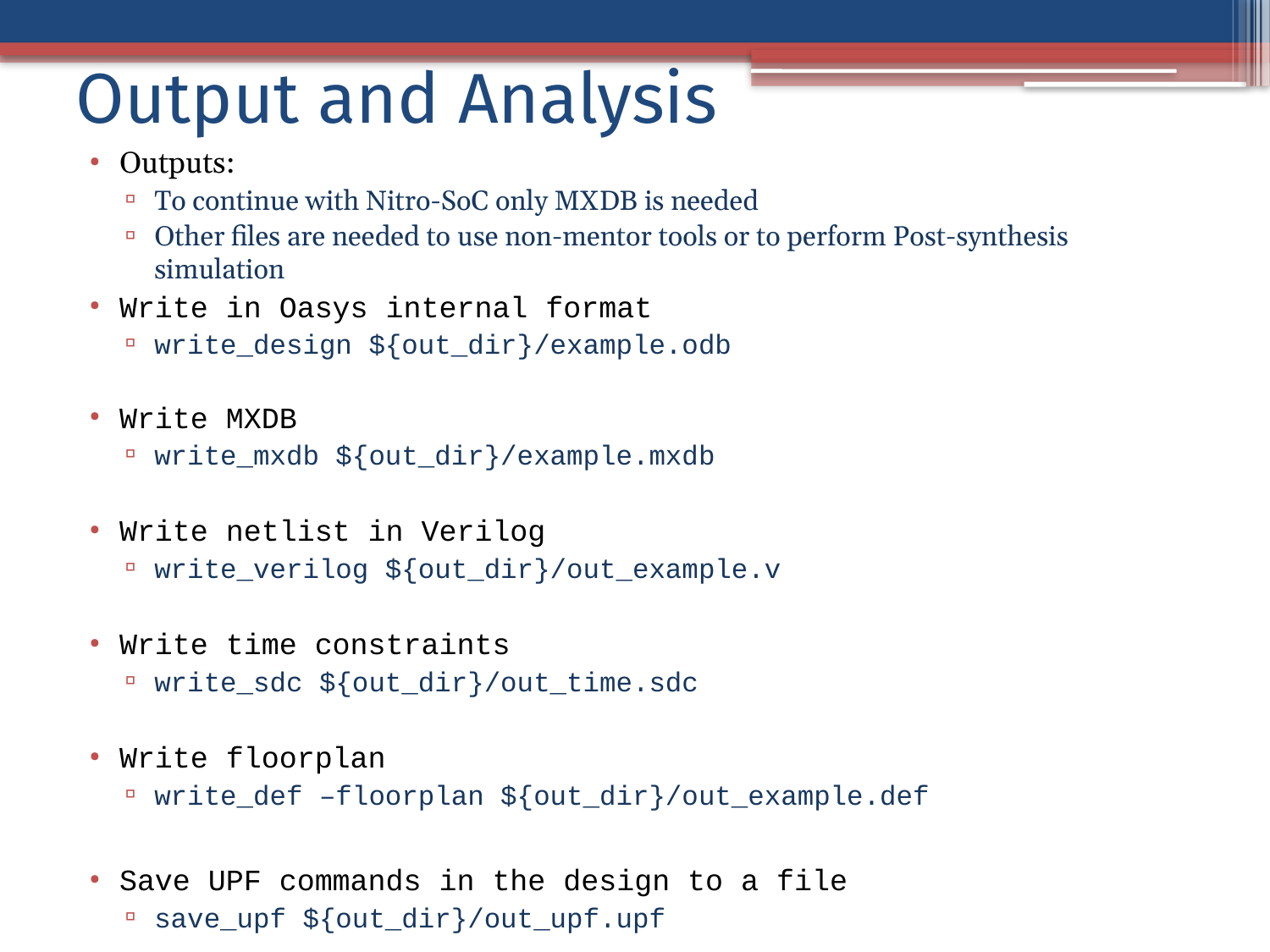

# Output and Analysis
Outputs:
To continue with Nitro-SoC only MXDB is needed
Other files are needed to use non-mentor tools or to perform Post-synthesis simulation
Write in Oasys internal format
write_design ${out_dir}/example.odb

Write MXDB
write_mxdb ${out_dir}/example.mxdb

Write netlist in Verilog
write_verilog ${out_dir}/out_example.v

Write time constraints
write_sdc ${out_dir}/out_time.sdc

Write floorplan
write_def –floorplan ${out_dir}/out_example.def

Save UPF commands in the design to a file
save_upf ${out_dir}/out_upf.upf